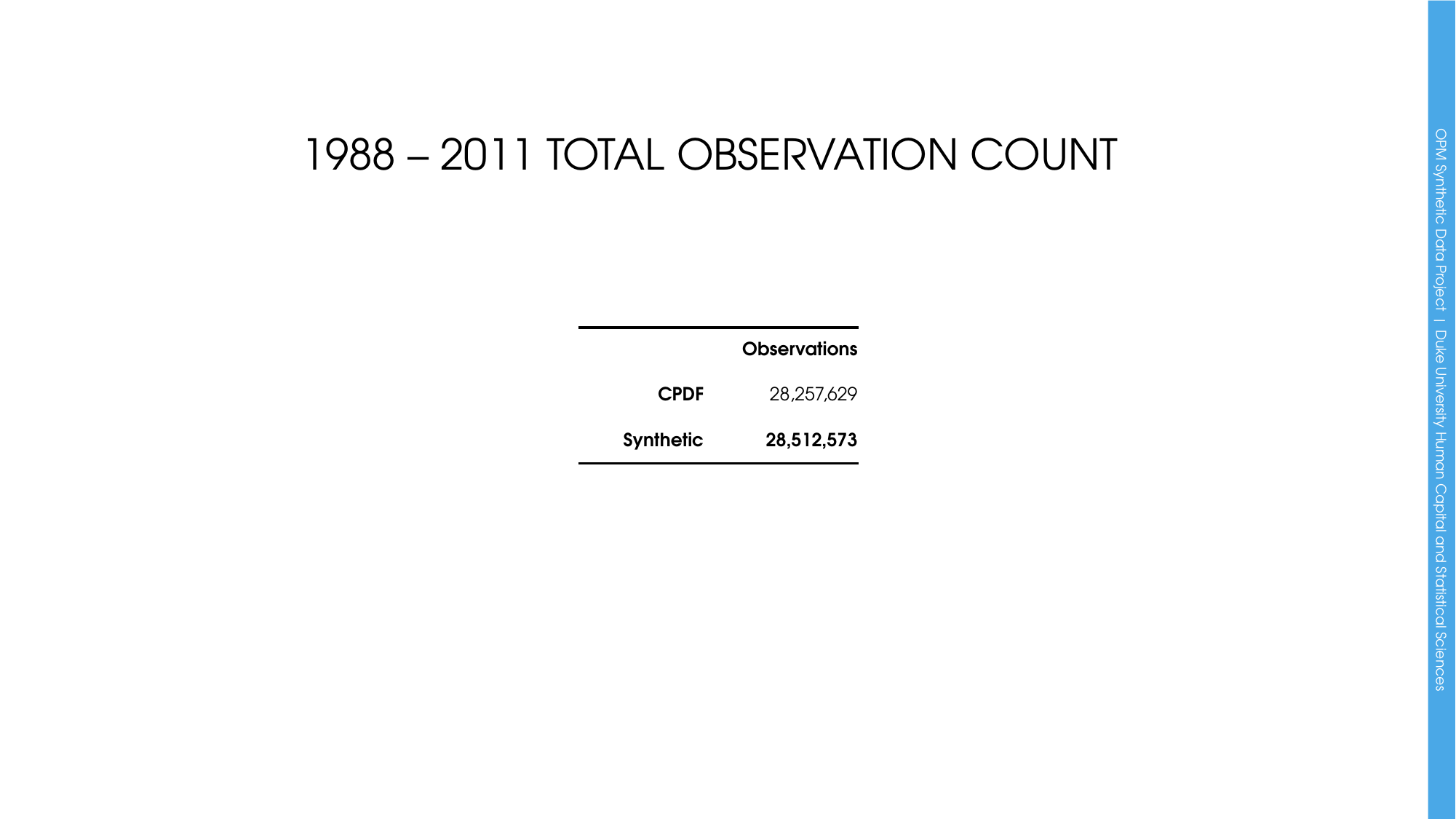

# 1988 – 2011 Total Observation Count
|  | Observations |
| --- | --- |
| CPDF | 28,257,629 |
| Synthetic | 28,512,573 |
OPM Synthetic Data Project  |  Duke University Human Capital and Statistical Sciences